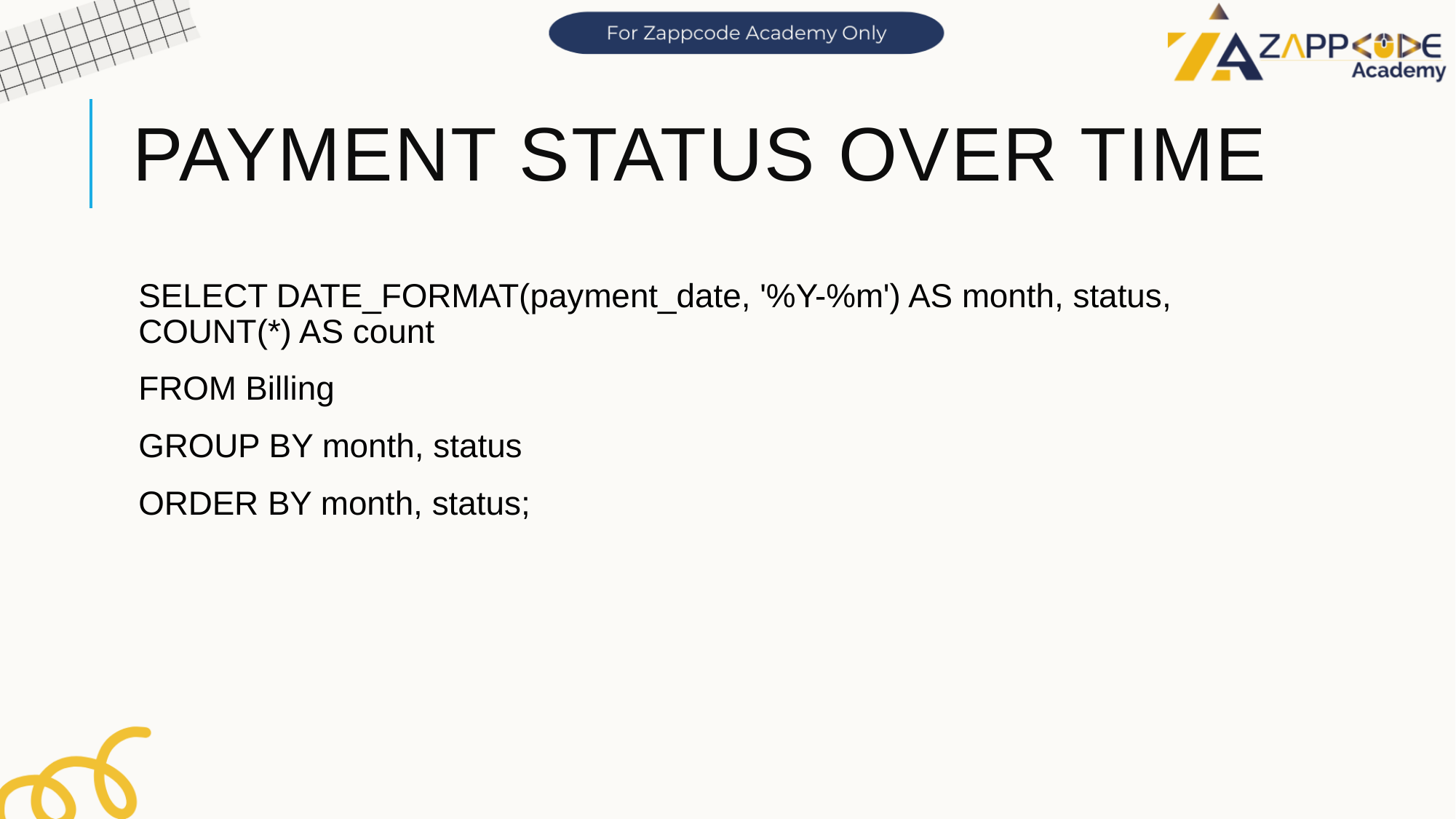

# Payment Status Over Time
SELECT DATE_FORMAT(payment_date, '%Y-%m') AS month, status, COUNT(*) AS count
FROM Billing
GROUP BY month, status
ORDER BY month, status;